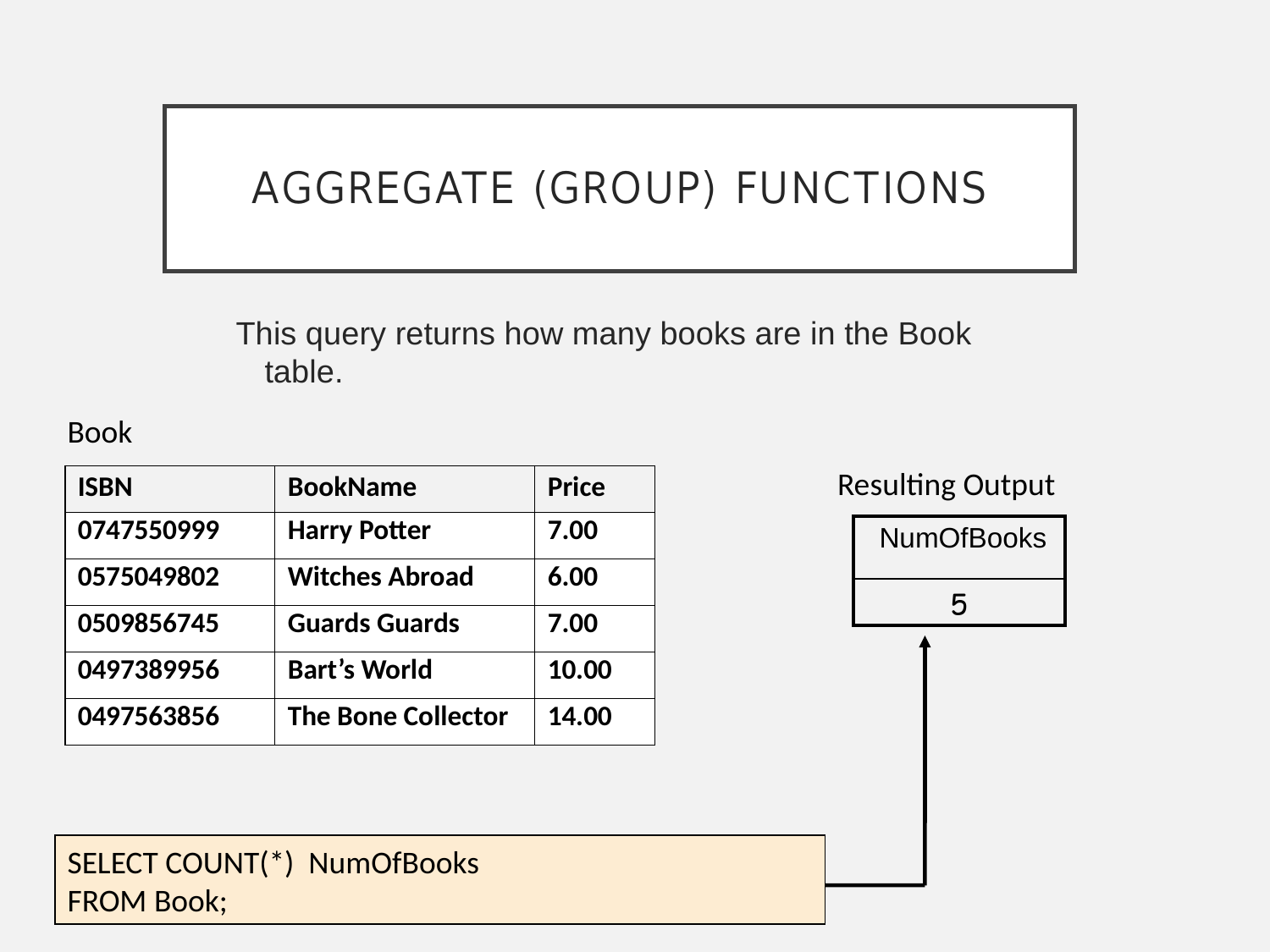

# Aggregate (GROUP) Functions
This query returns how many books are in the Book table.

Book
Resulting Output
| ISBN | BookName | Price |
| --- | --- | --- |
| 0747550999 | Harry Potter | 7.00 |
| 0575049802 | Witches Abroad | 6.00 |
| 0509856745 | Guards Guards | 7.00 |
| 0497389956 | Bart’s World | 10.00 |
| 0497563856 | The Bone Collector | 14.00 |
| NumOfBooks |
| --- |
| 5 |

SELECT COUNT(*)  NumOfBooks
FROM Book;